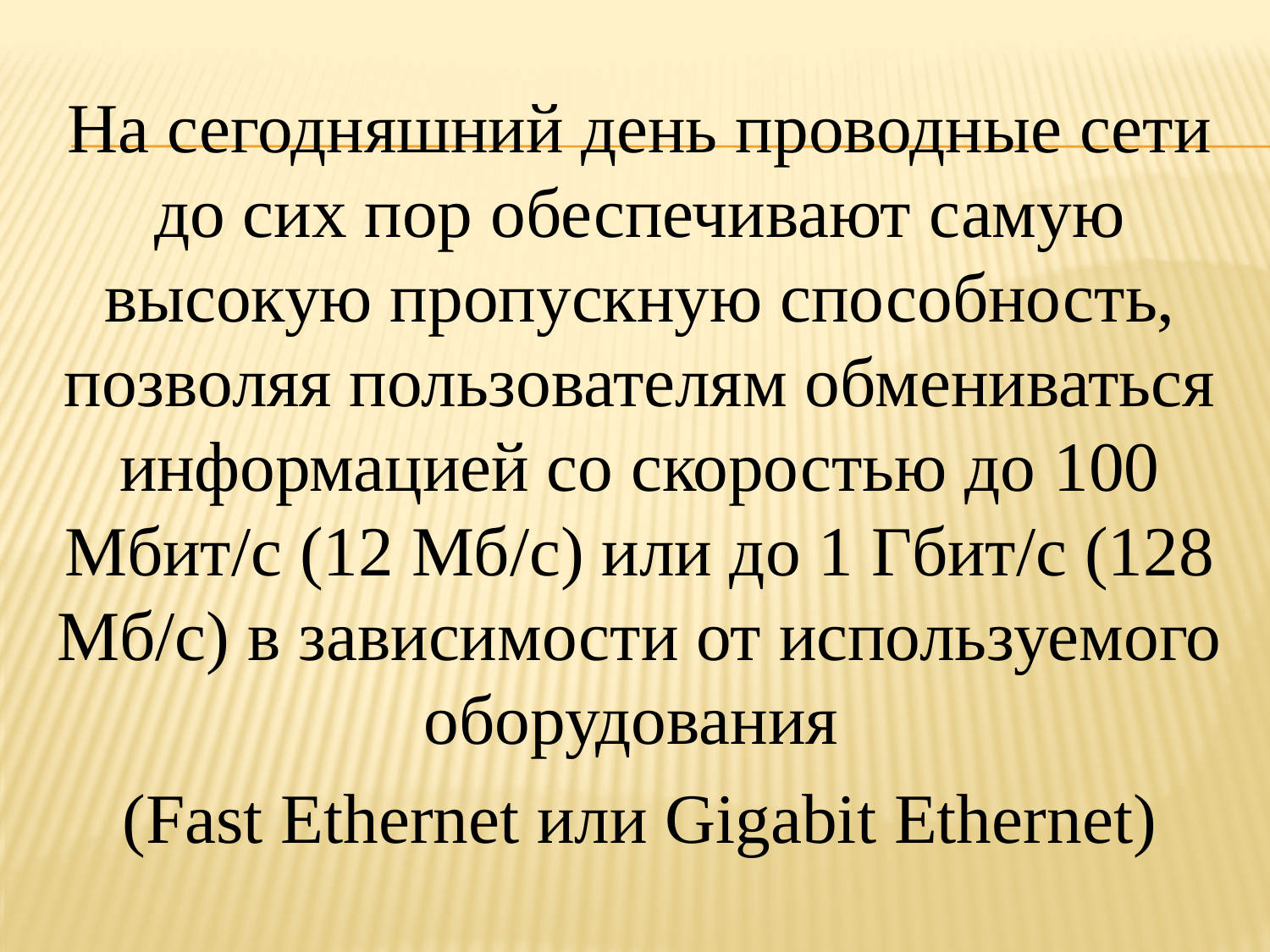

На сегодняшний день проводные сети до сих пор обеспечивают самую высокую пропускную способность, позволяя пользователям обмениваться информацией со скоростью до 100 Мбит/c (12 Мб/c) или до 1 Гбит/с (128 Мб/с) в зависимости от используемого оборудования
(Fast Ethernet или Gigabit Ethernet)